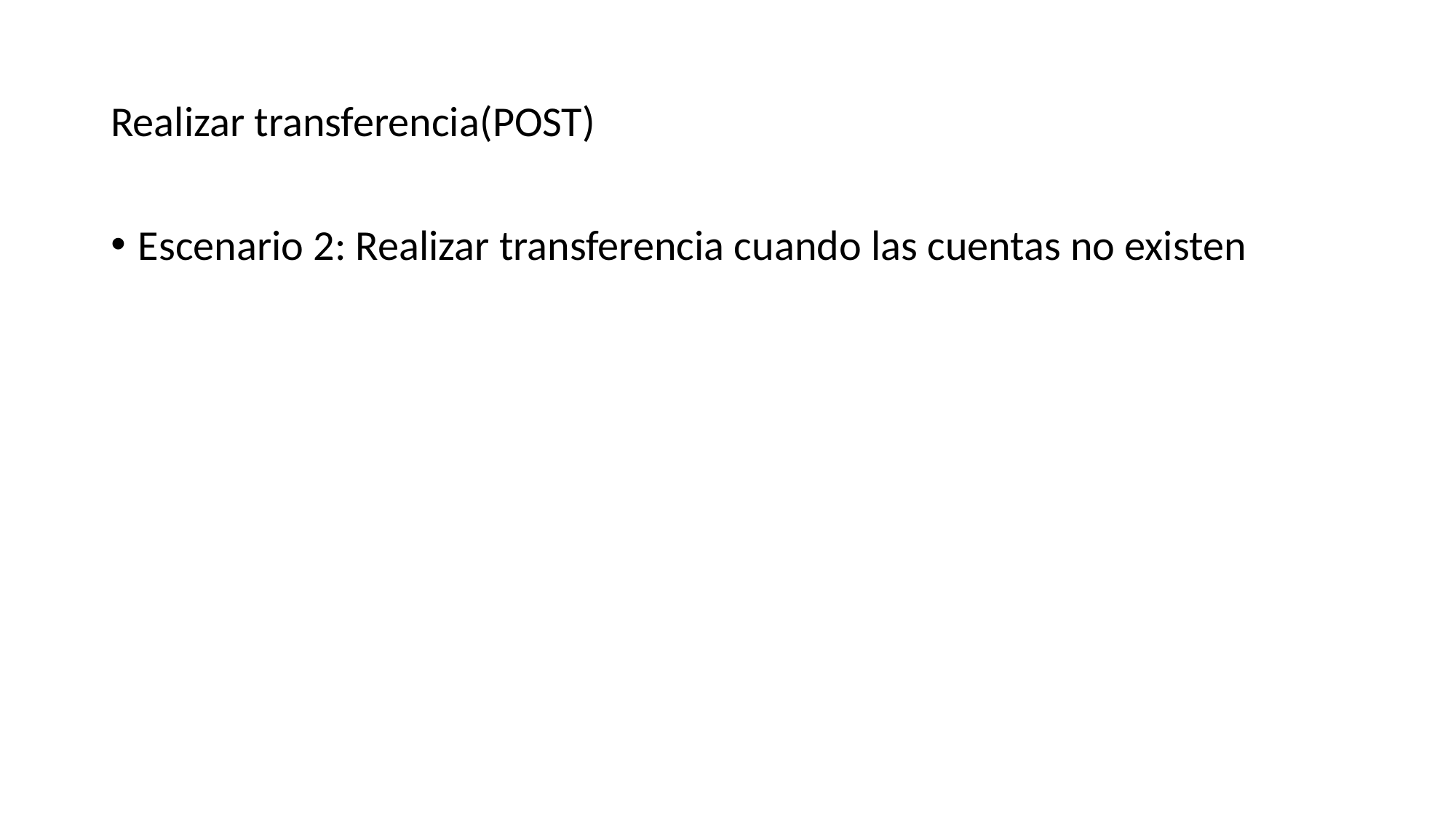

# Realizar transferencia(POST)
Escenario 2: Realizar transferencia cuando las cuentas no existen